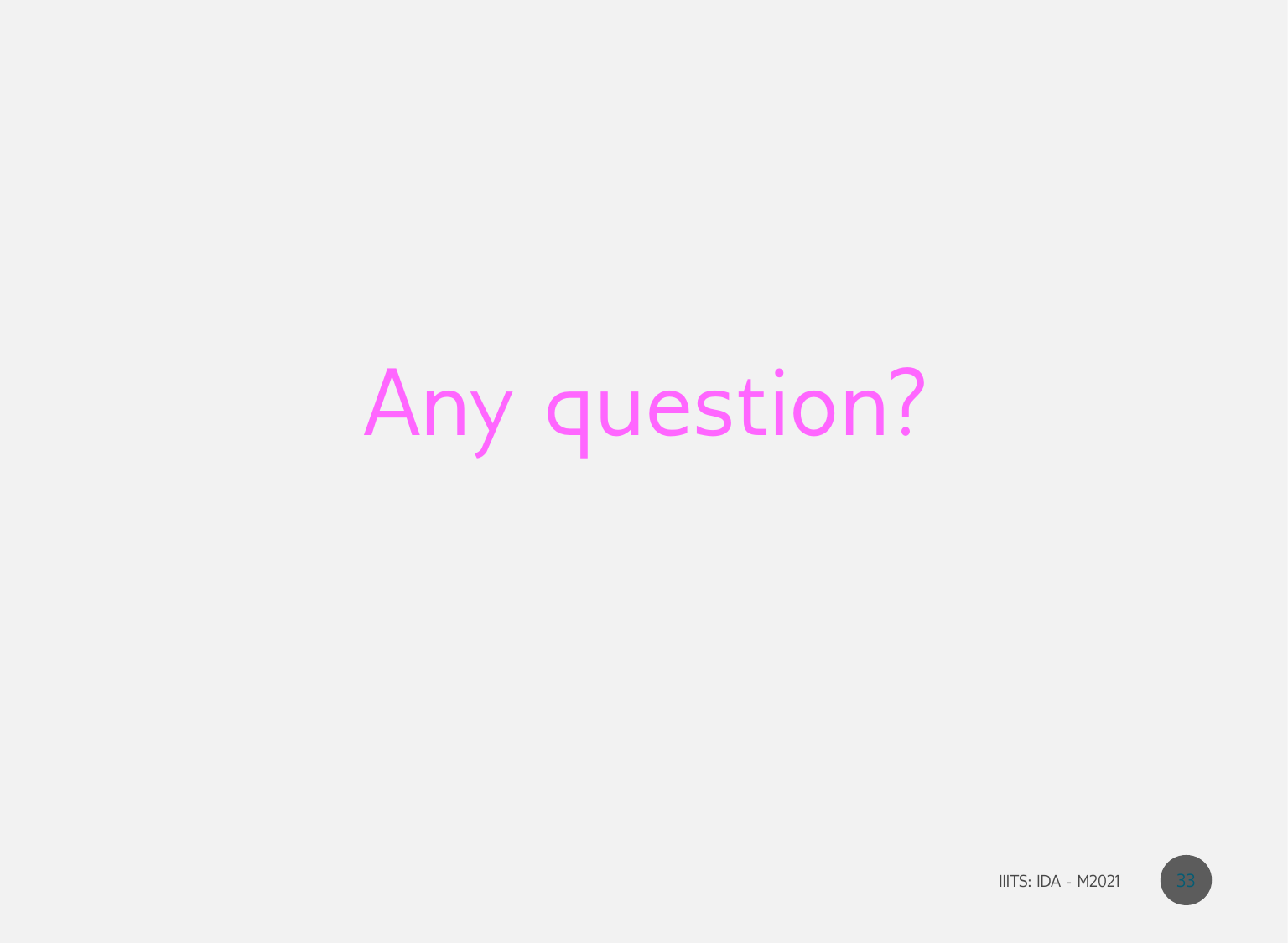

Any question?

33
IIITS: IDA - M2021